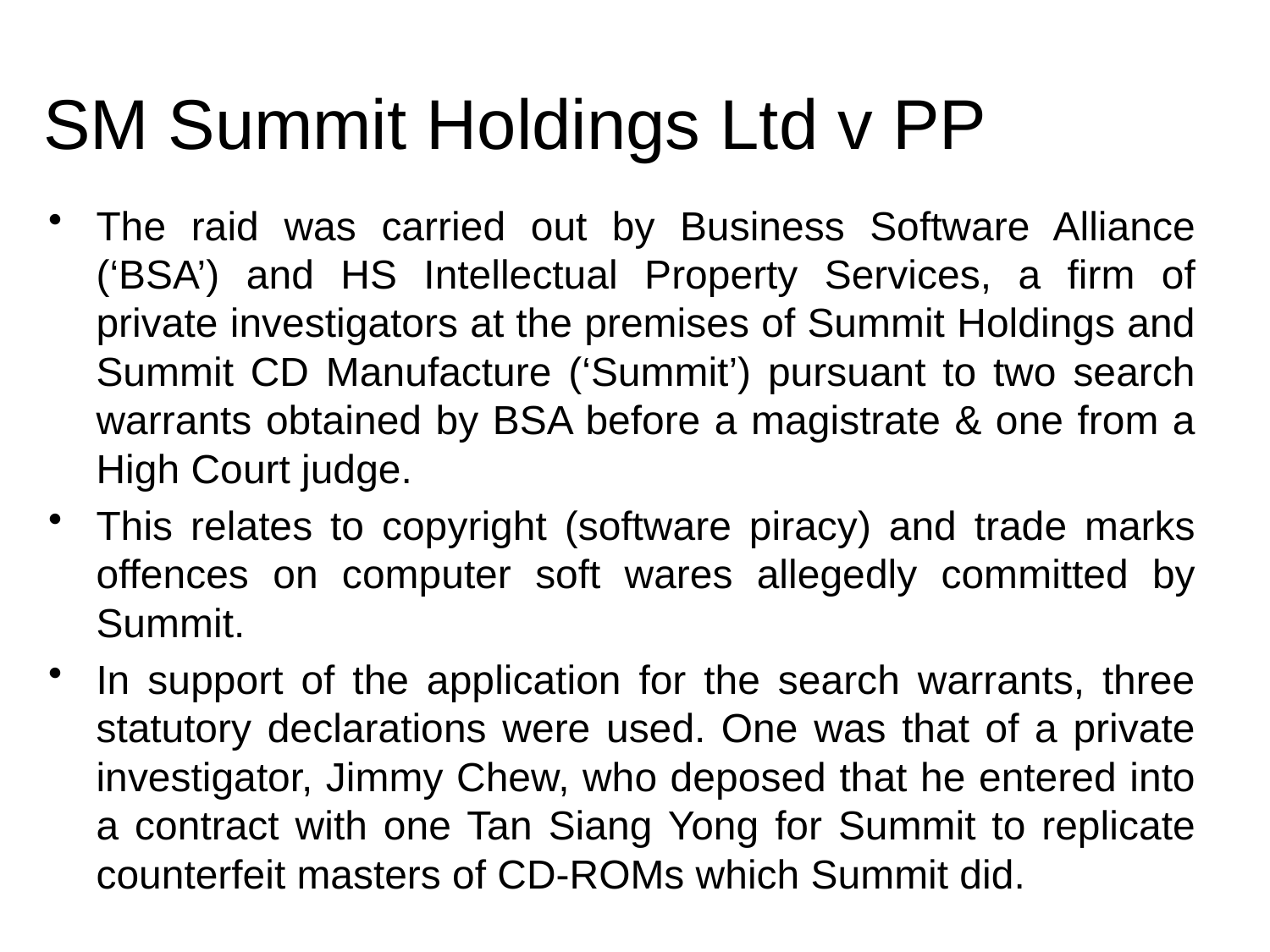

# SM Summit Holdings Ltd v PP
The raid was carried out by Business Software Alliance (‘BSA’) and HS Intellectual Property Services, a firm of private investigators at the premises of Summit Holdings and Summit CD Manufacture (‘Summit’) pursuant to two search warrants obtained by BSA before a magistrate & one from a High Court judge.
This relates to copyright (software piracy) and trade marks offences on computer soft wares allegedly committed by Summit.
In support of the application for the search warrants, three statutory declarations were used. One was that of a private investigator, Jimmy Chew, who deposed that he entered into a contract with one Tan Siang Yong for Summit to replicate counterfeit masters of CD-ROMs which Summit did.